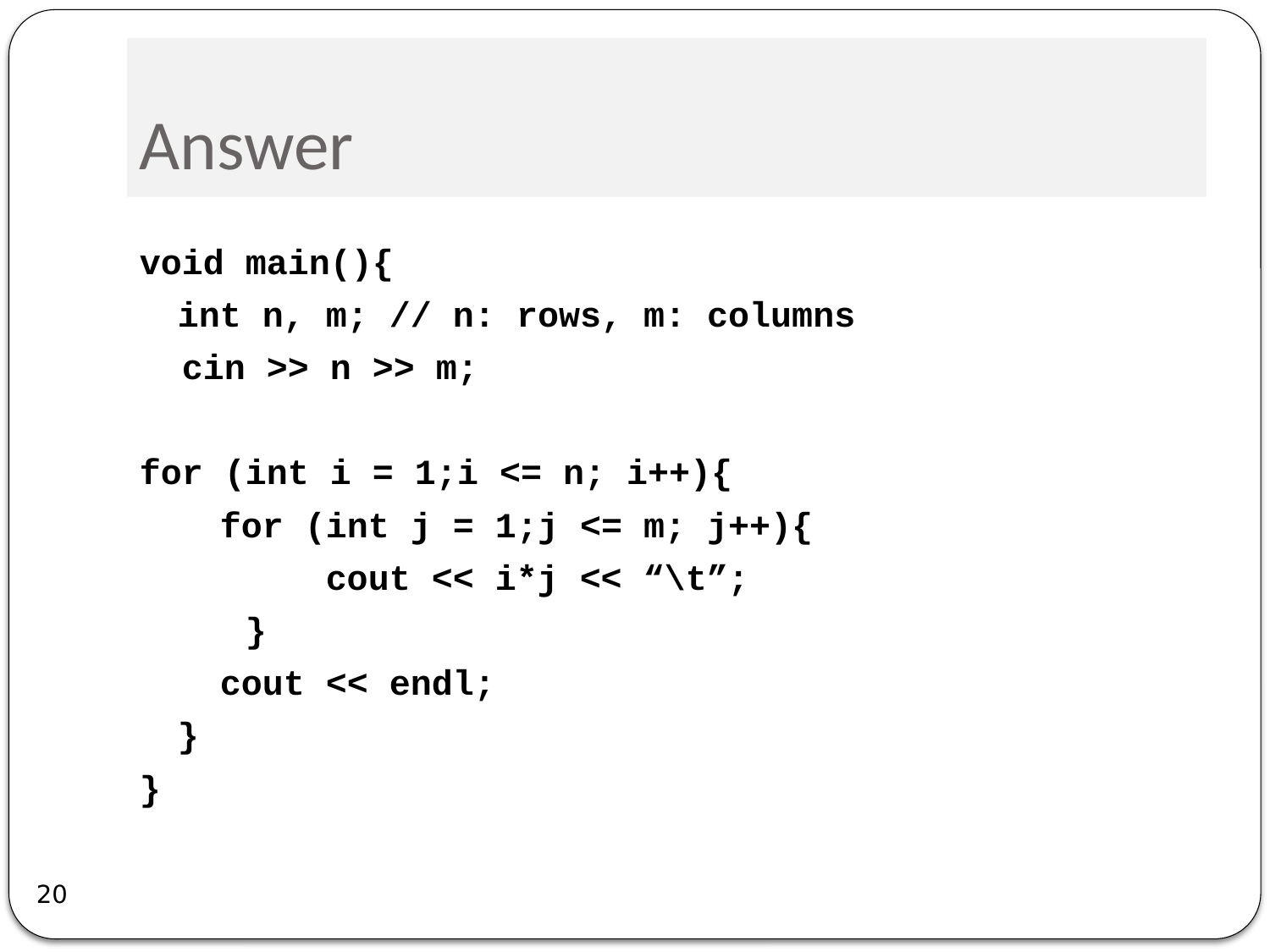

# Answer
void main(){
	int n, m; // n: rows, m: columns
  cin >> n >> m;

for (int i = 1;i <= n; i++){
	  for (int j = 1;j <= m; j++){
	   	 cout << i*j << “\t”;
     }
	  cout << endl;
	}
}
20